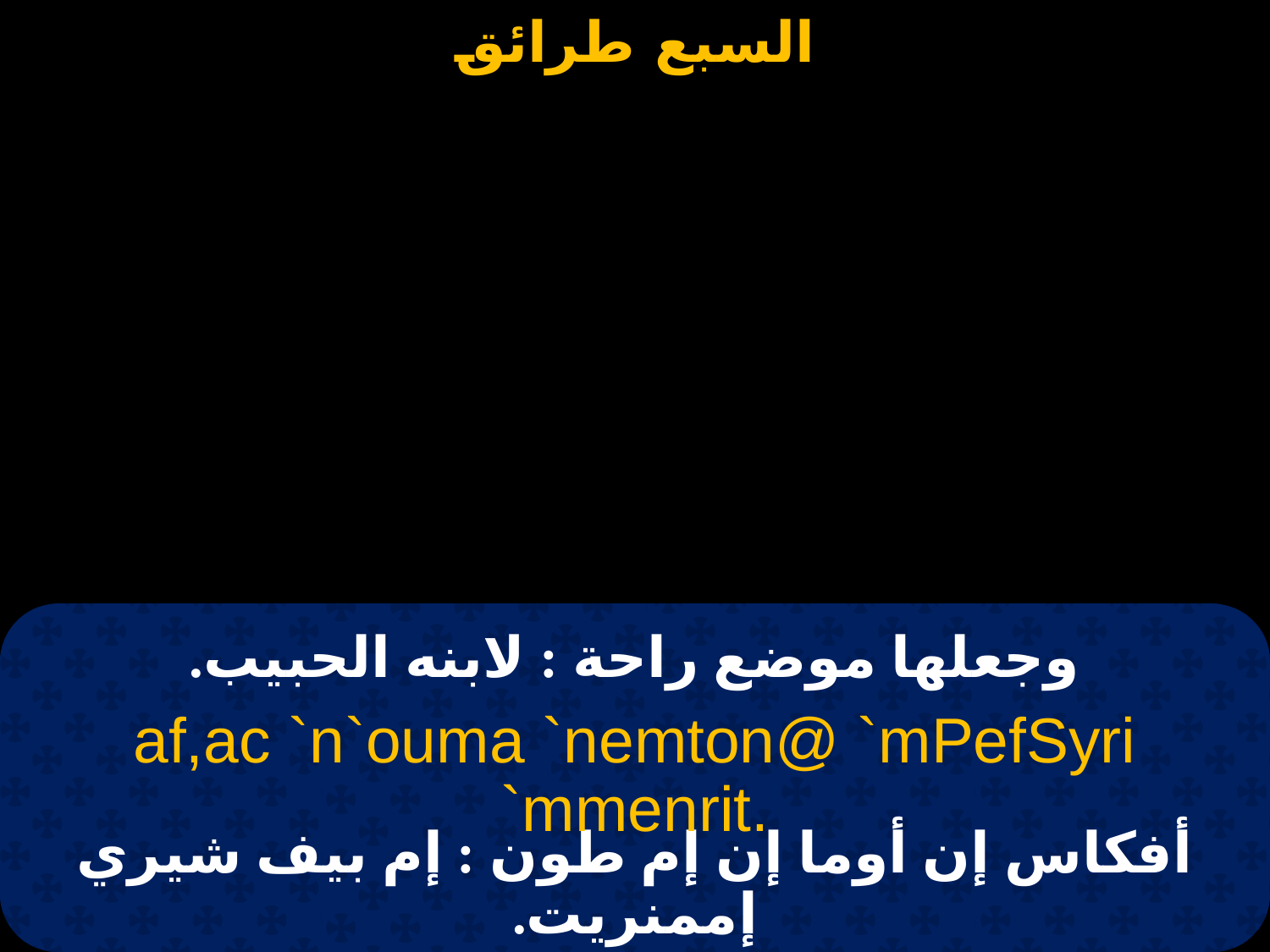

# وجعلها موضع راحة : لابنه الحبيب.
af,ac `n`ouma `nemton@ `mPefSyri `mmenrit.
أفكاس إن أوما إن إم طون : إم بيف شيري إممنريت.